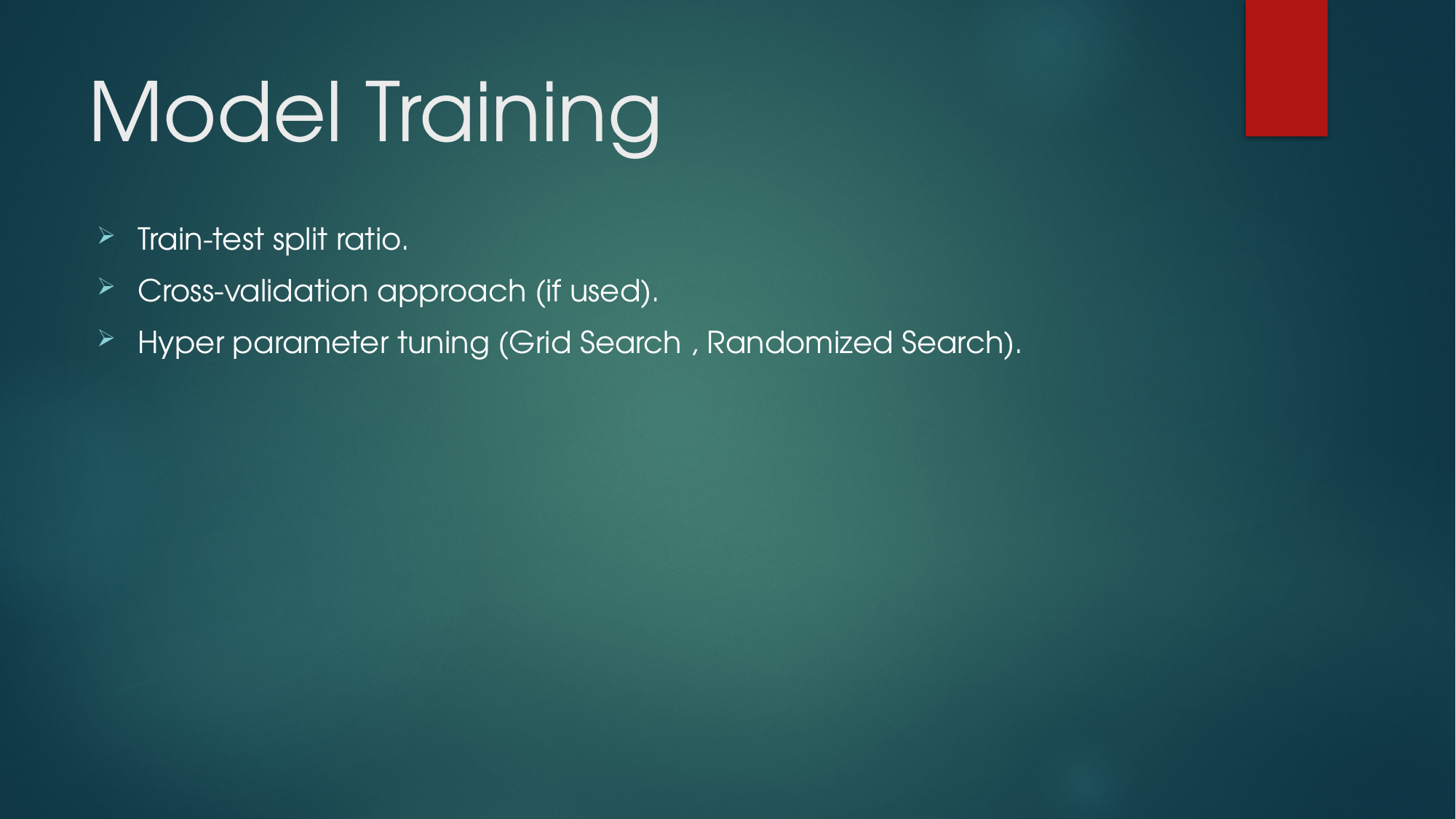

# Model Training
Train-test split ratio.
Cross-validation approach (if used).
Hyper parameter tuning (Grid Search , Randomized Search).